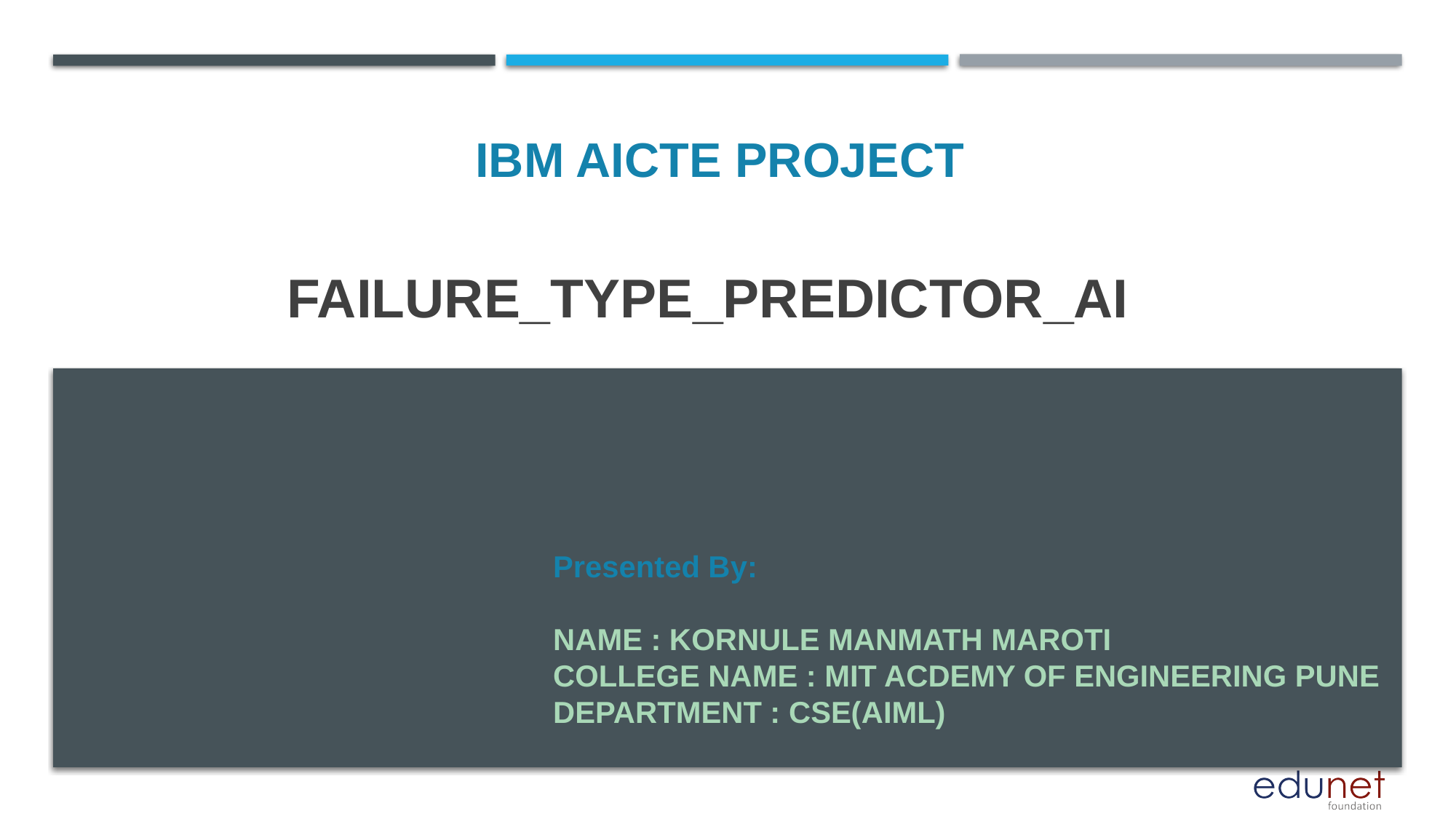

IBM AICTE PROJECT
# failure_type_predictor_AI
Presented By:

NAME : KORNULE MANMATH MAROTI
COLLEGE NAME : MIT ACDEMY OF ENGINEERING PUNE
DEPARTMENT : CSE(AIML)